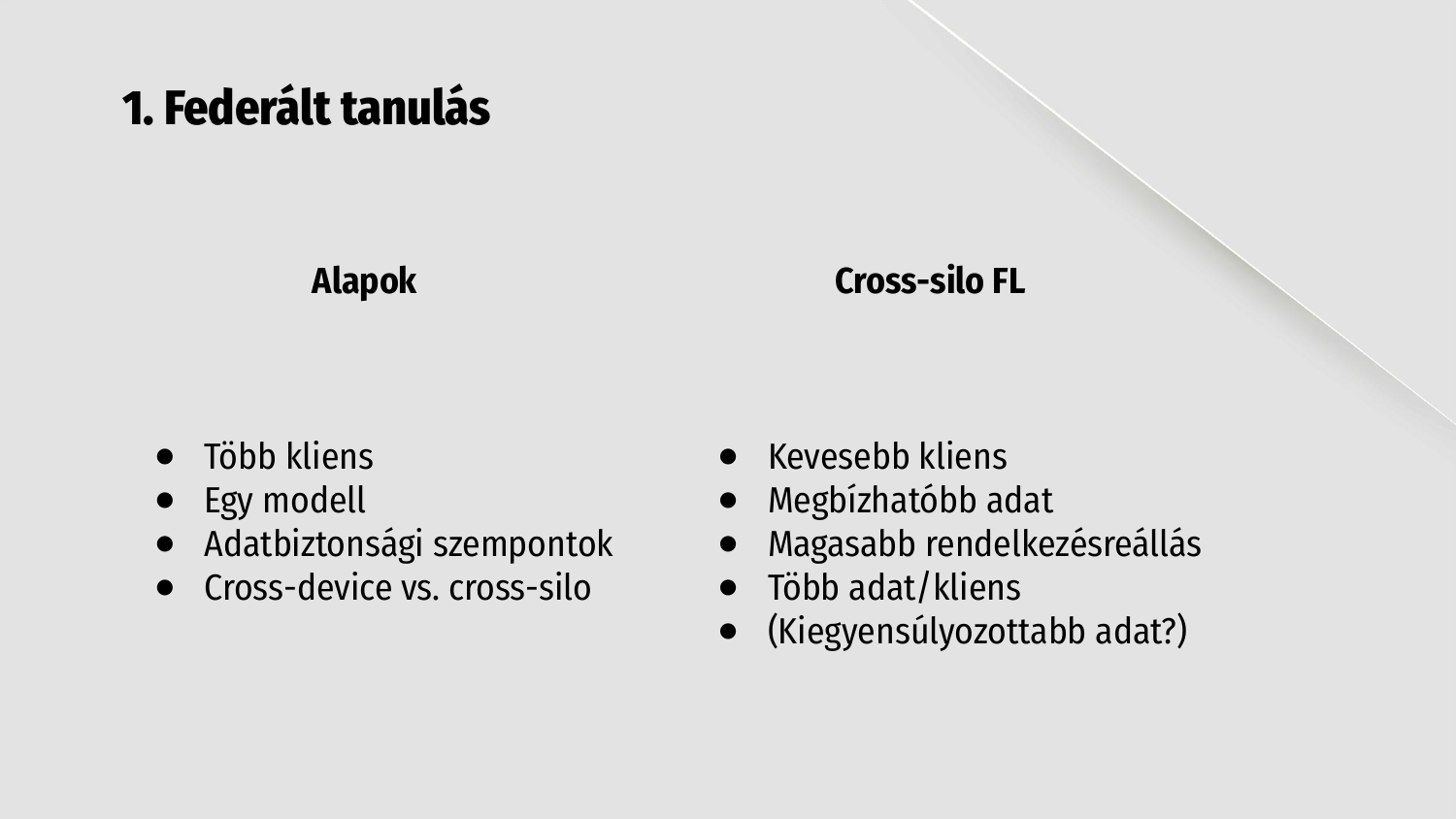

# 1. Federált tanulás
Alapok
Cross-silo FL
Több kliens
Egy modell
Adatbiztonsági szempontok
Cross-device vs. cross-silo
Kevesebb kliens
Megbízhatóbb adat
Magasabb rendelkezésreállás
Több adat/kliens
(Kiegyensúlyozottabb adat?)